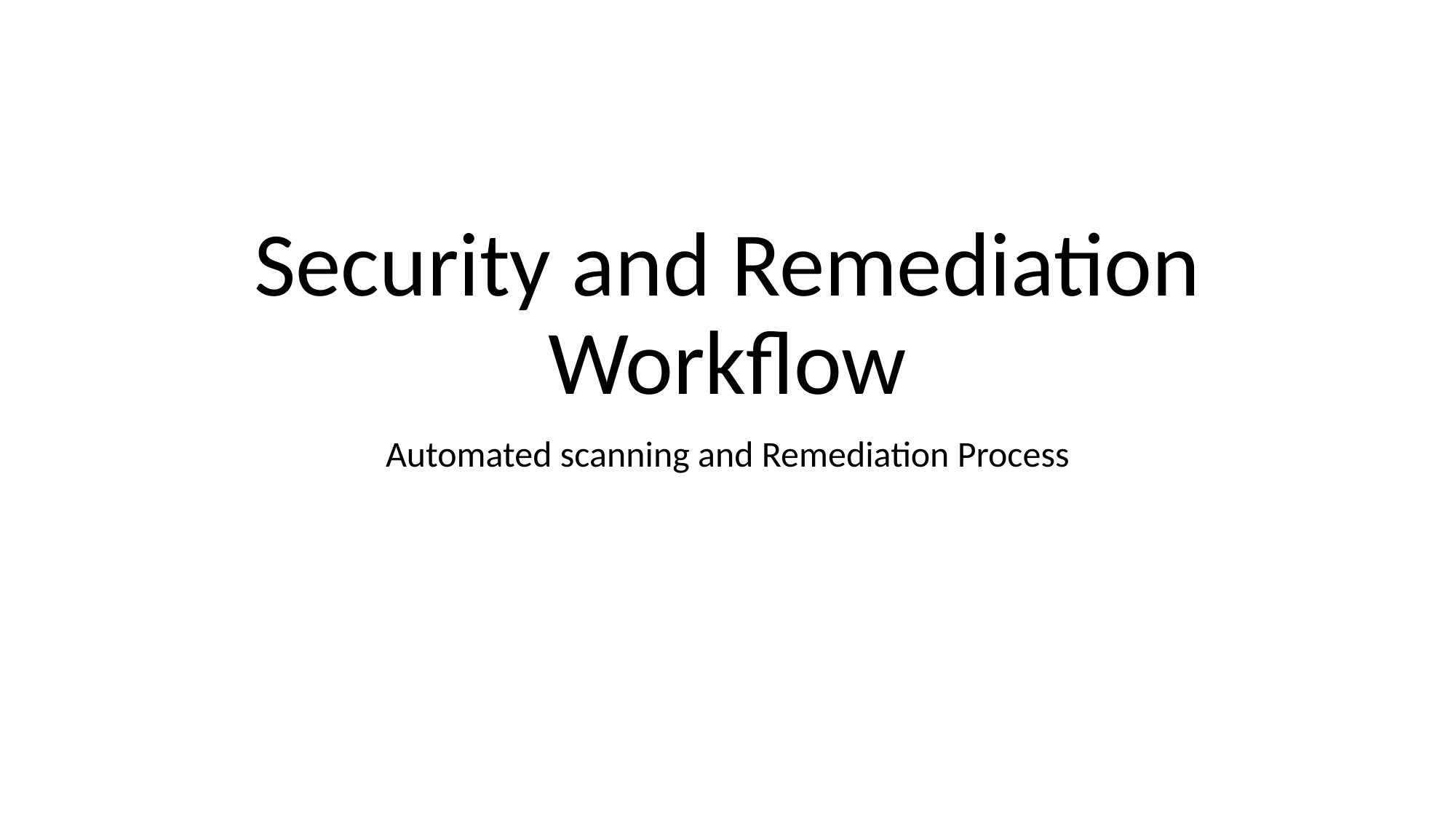

# Security and Remediation Workflow
Automated scanning and Remediation Process